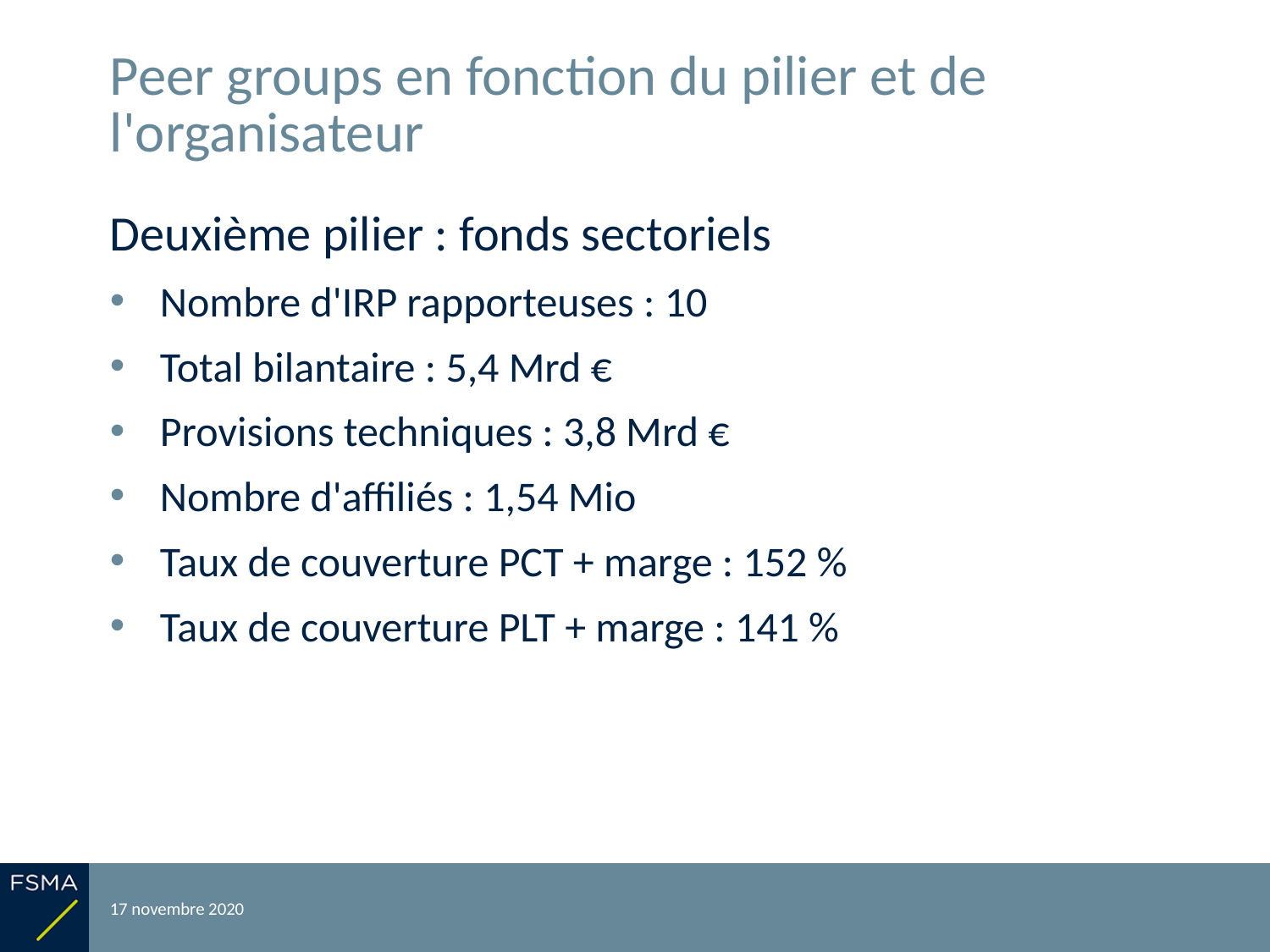

# Peer groups en fonction du pilier et de l'organisateur
Deuxième pilier : fonds sectoriels
Nombre d'IRP rapporteuses : 10
Total bilantaire : 5,4 Mrd €
Provisions techniques : 3,8 Mrd €
Nombre d'affiliés : 1,54 Mio
Taux de couverture PCT + marge : 152 %
Taux de couverture PLT + marge : 141 %
17 novembre 2020
Reporting relatif à l'exercice 2019
22